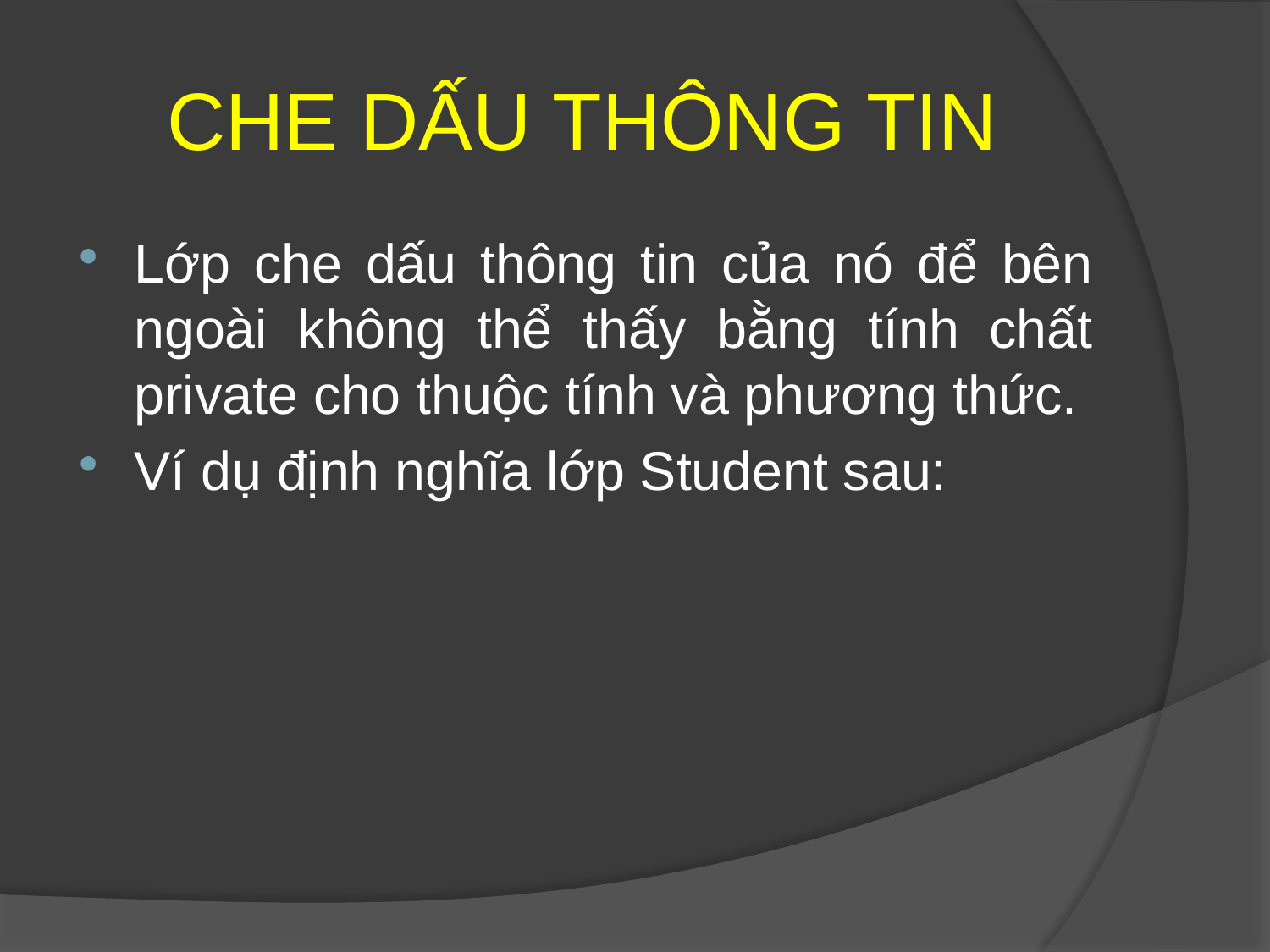

# CHE DẤU THÔNG TIN
Lớp che dấu thông tin của nó để bên ngoài không thể thấy bằng tính chất private cho thuộc tính và phương thức.
Ví dụ định nghĩa lớp Student sau: